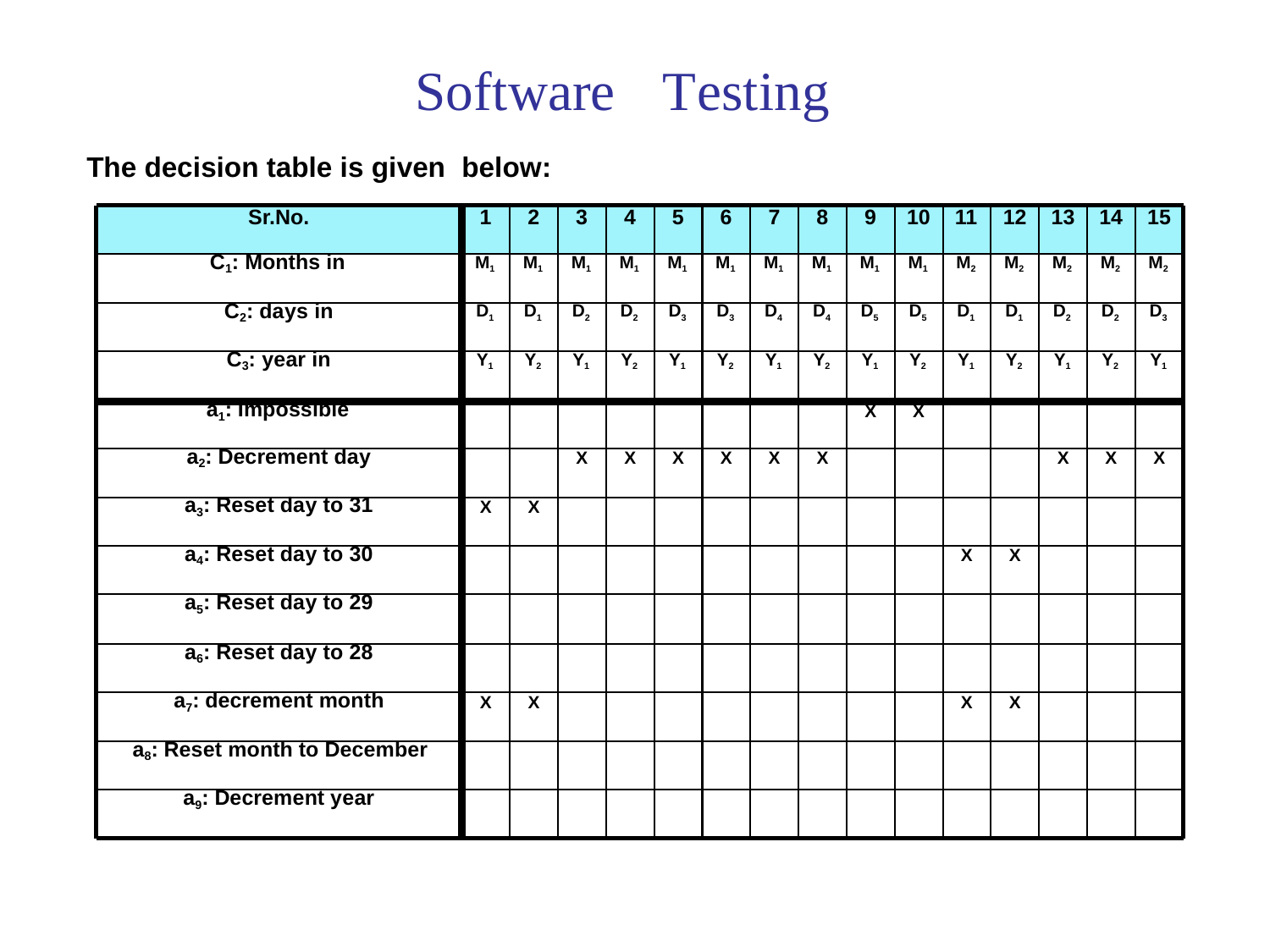

Software
Testing
The decision table is given
below:

Sr.No.
1

2

3

4

5

6

7

8

9

10

11

12

13

14
15

C1: Months in
M1

M1
M1
M1
M1
M1
M1
M1
M1
M1
M2
M2
M2
M2
M2

C2: days in
D1

D1
D2
D2
D3
D3
D4
D4
D5
D5
D1
D1
D2
D2
D3

C3: year in
Y1

Y2
Y1
Y2
Y1
Y2
Y1
Y2
Y1
Y2
Y1
Y2
Y1
Y2
Y1
a1: Impossible

X
X

a2: Decrement day

X
X
X
X
X
X

X
X
X
a3: Reset day to 31
X
X

a4: Reset day to 30

X
X

a5: Reset day to 29

a6: Reset day to 28

a7: decrement month
X
X

X
X

a8: Reset month to December

a9: Decrement year